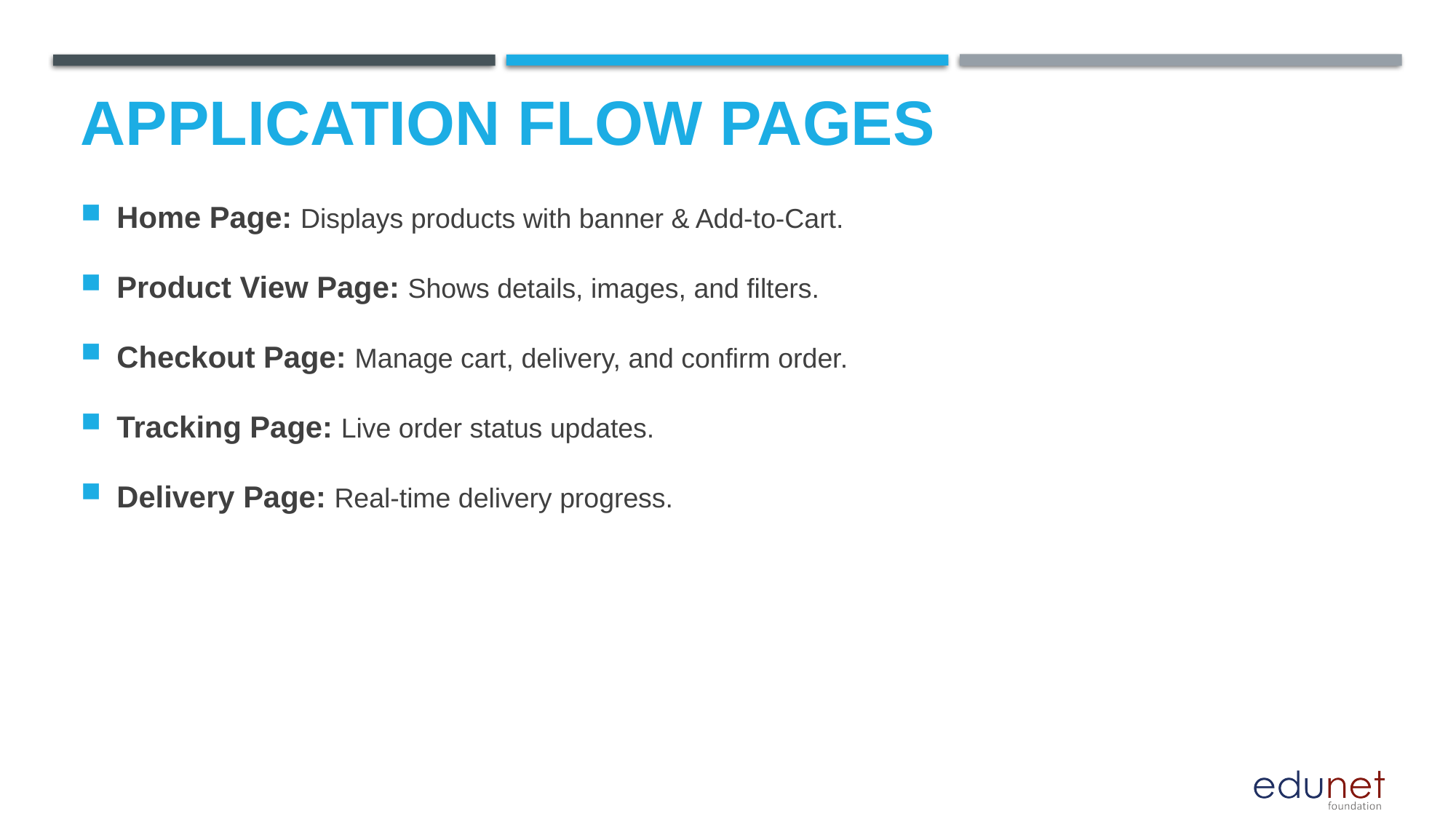

# Application flow pages

Home Page: Displays products with banner & Add-to-Cart.
Product View Page: Shows details, images, and filters.
Checkout Page: Manage cart, delivery, and confirm order.
Tracking Page: Live order status updates.
Delivery Page: Real-time delivery progress.